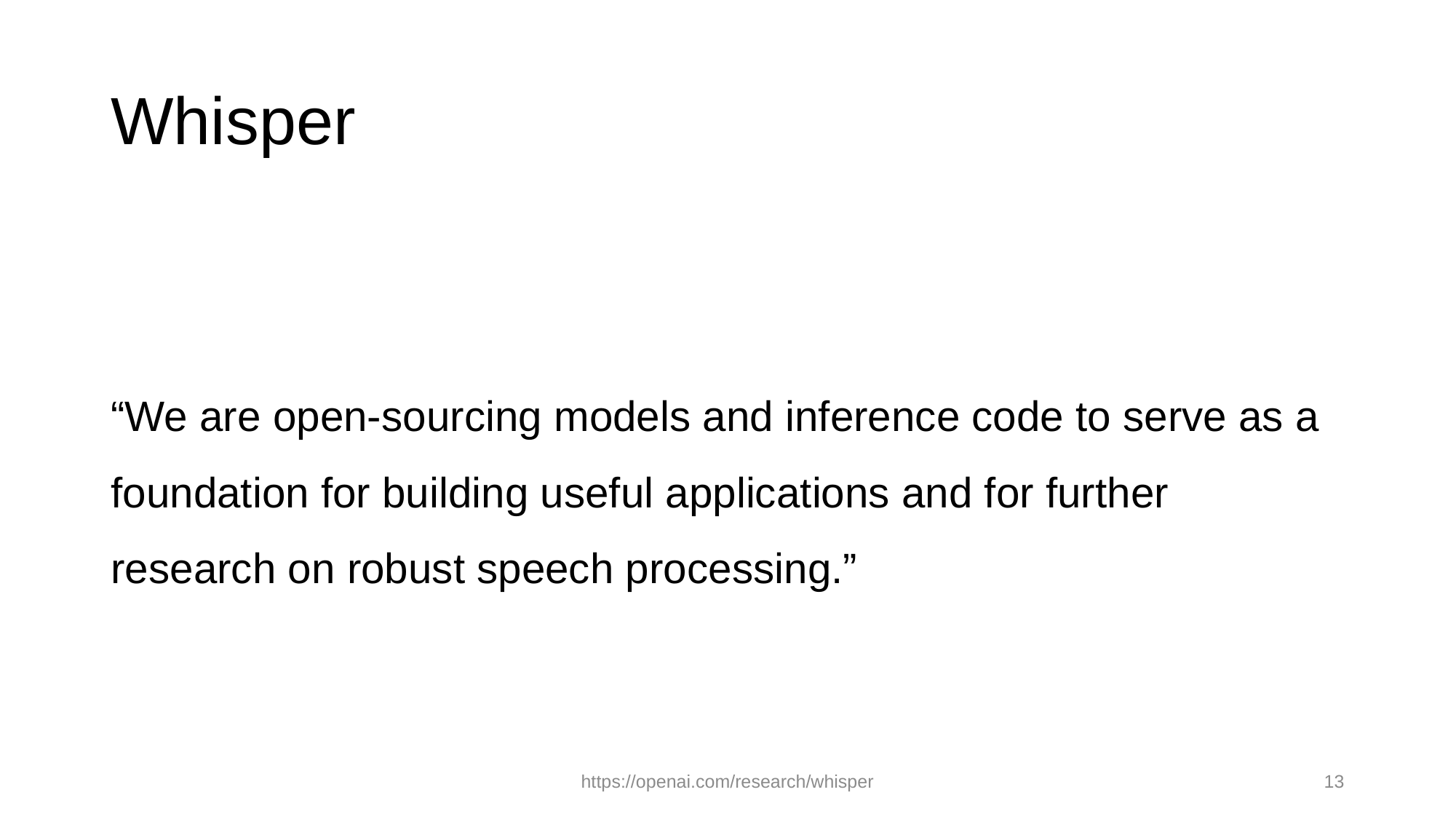

# Whisper
“We are open-sourcing models and inference code to serve as a foundation for building useful applications and for further research on robust speech processing.”
https://openai.com/research/whisper
13